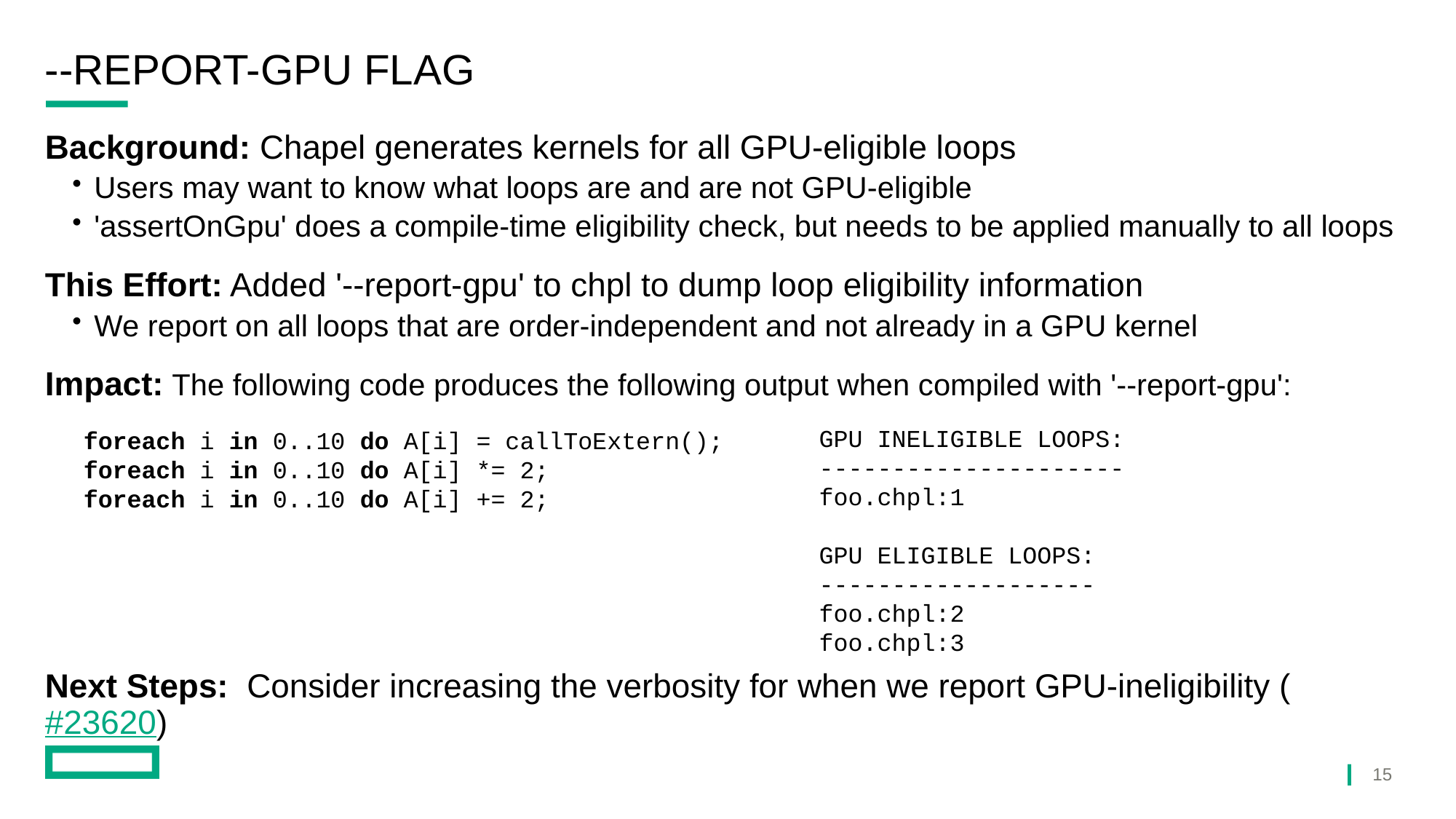

# --report-gpu flag
Background: Chapel generates kernels for all GPU-eligible loops
Users may want to know what loops are and are not GPU-eligible
'assertOnGpu' does a compile-time eligibility check, but needs to be applied manually to all loops
This Effort: Added '--report-gpu' to chpl to dump loop eligibility information
We report on all loops that are order-independent and not already in a GPU kernel
Impact: The following code produces the following output when compiled with '--report-gpu':

GPU INELIGIBLE LOOPS:
---------------------
foo.chpl:1

GPU ELIGIBLE LOOPS:
-------------------
foo.chpl:2
foo.chpl:3
foreach i in 0..10 do A[i] = callToExtern();
foreach i in 0..10 do A[i] *= 2;
foreach i in 0..10 do A[i] += 2;

Next Steps:  Consider increasing the verbosity for when we report GPU-ineligibility (#23620)
15